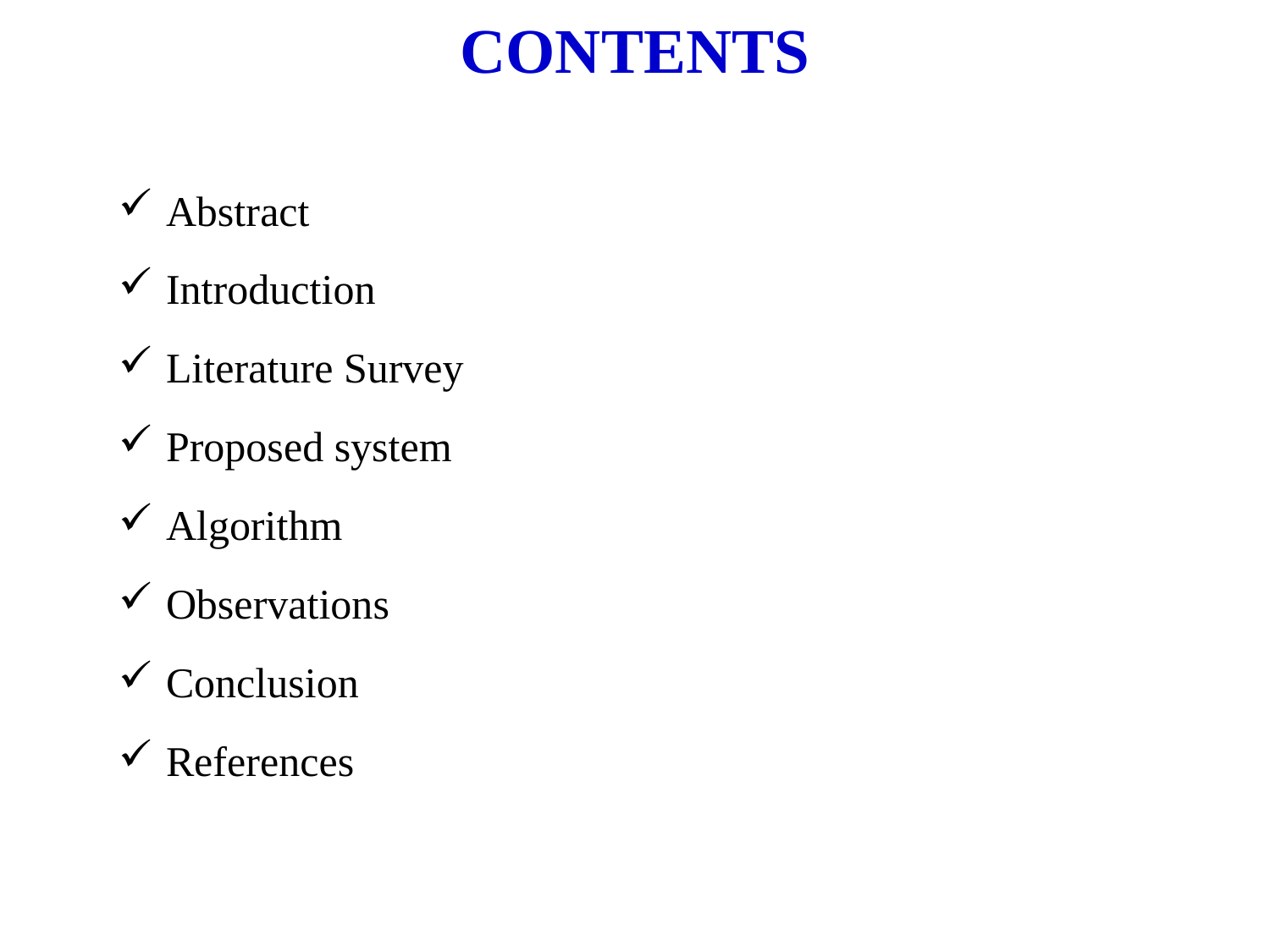

CONTENTS
Abstract
Introduction
Literature Survey
Proposed system
Algorithm
Observations
Conclusion
References